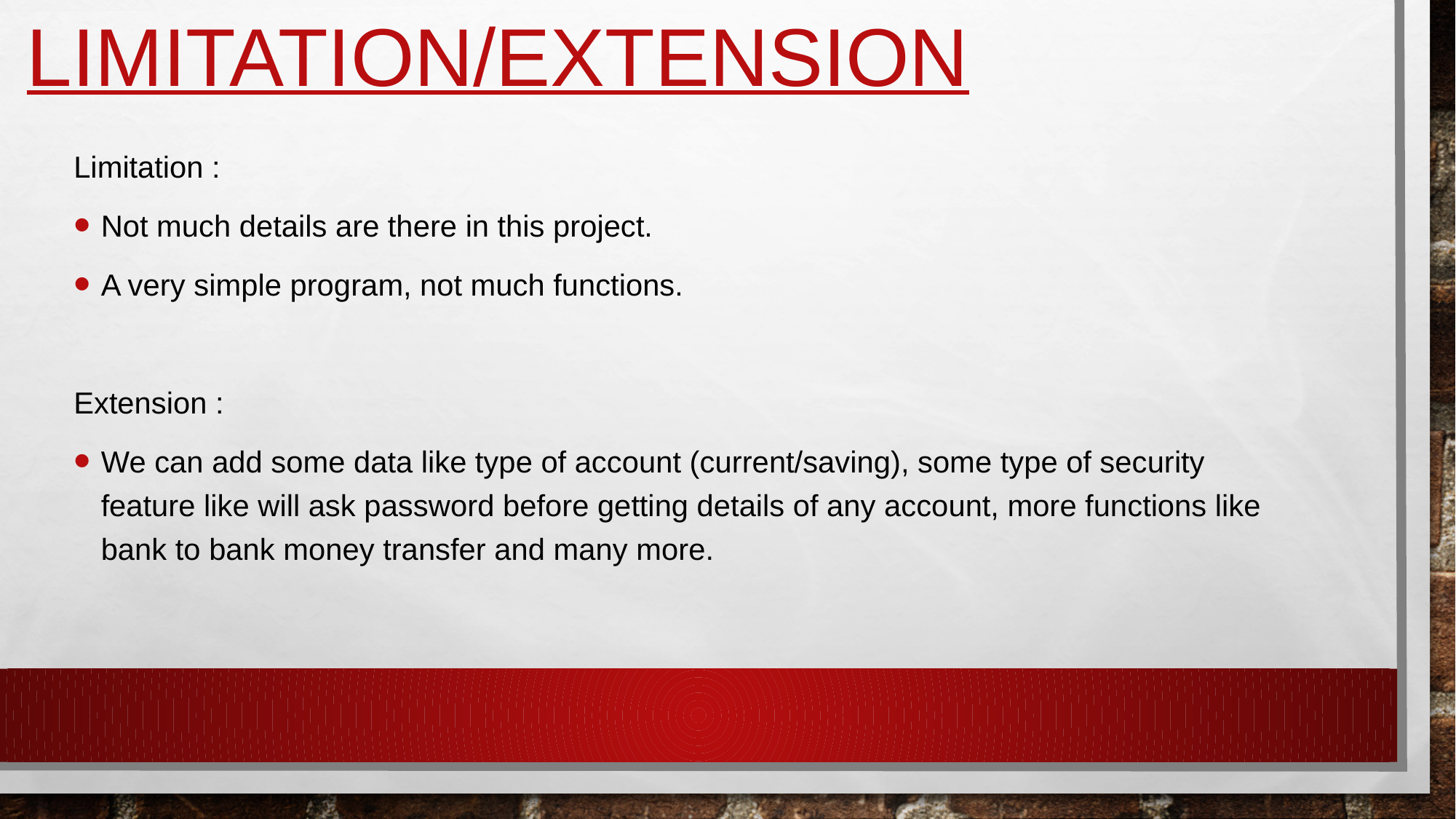

limitation/extension
Limitation :
Not much details are there in this project.
A very simple program, not much functions.

Extension :
We can add some data like type of account (current/saving), some type of security feature like will ask password before getting details of any account, more functions like bank to bank money transfer and many more.